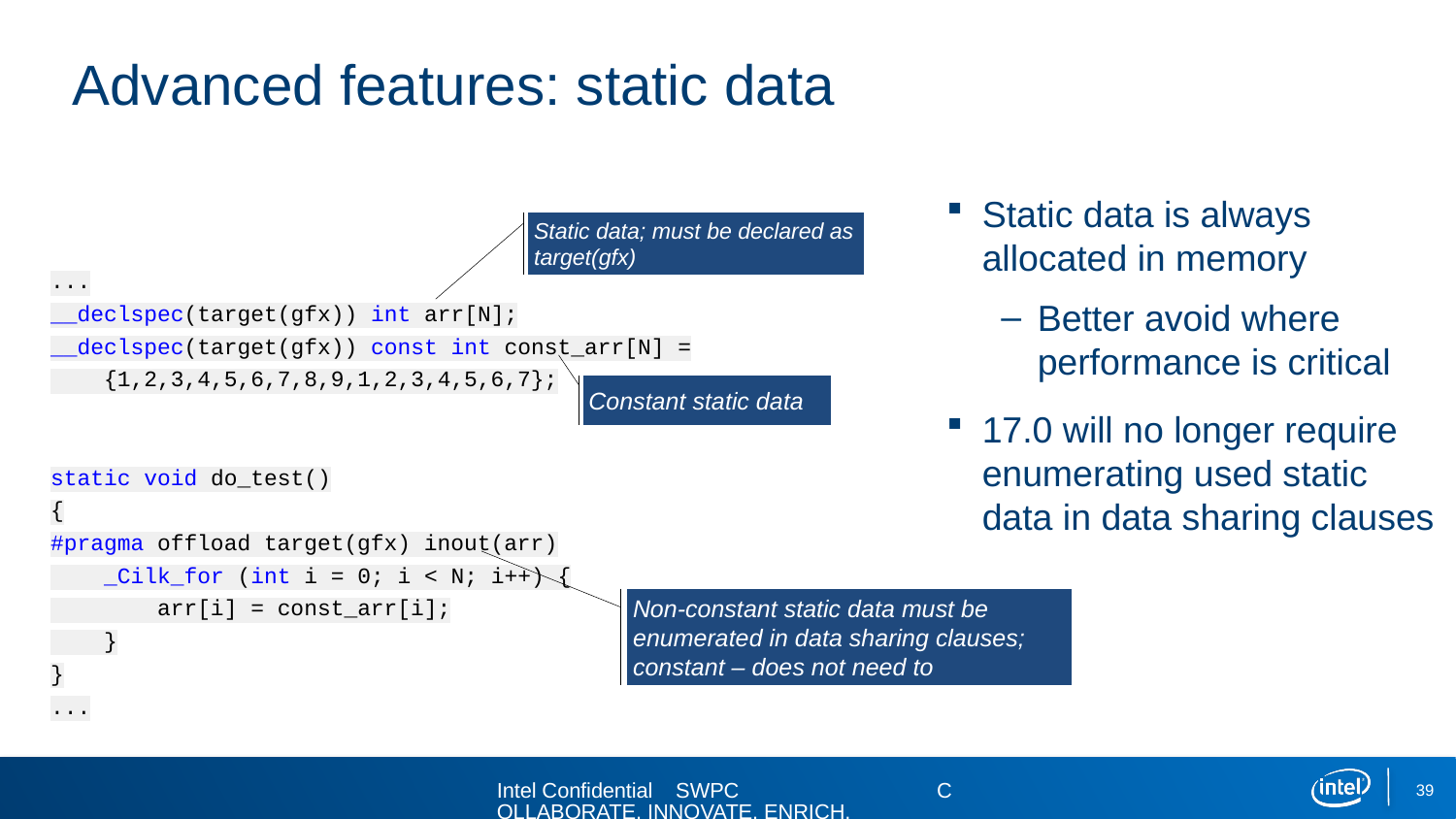

# Advanced features: static data
Static data is always allocated in memory
Better avoid where performance is critical
17.0 will no longer require enumerating used static data in data sharing clauses
Static data; must be declared as target(gfx)
...
__declspec(target(gfx)) int arr[N];
__declspec(target(gfx)) const int const_arr[N] =
    {1,2,3,4,5,6,7,8,9,1,2,3,4,5,6,7};

static void do_test()
{
#pragma offload target(gfx) inout(arr)
    _Cilk_for (int i = 0; i < N; i++) {
        arr[i] = const_arr[i];
    }
}
...
Constant static data
Non-constant static data must be enumerated in data sharing clauses; constant – does not need to
Intel Confidential    SWPC                                  COLLABORATE. INNOVATE. ENRICH.
39